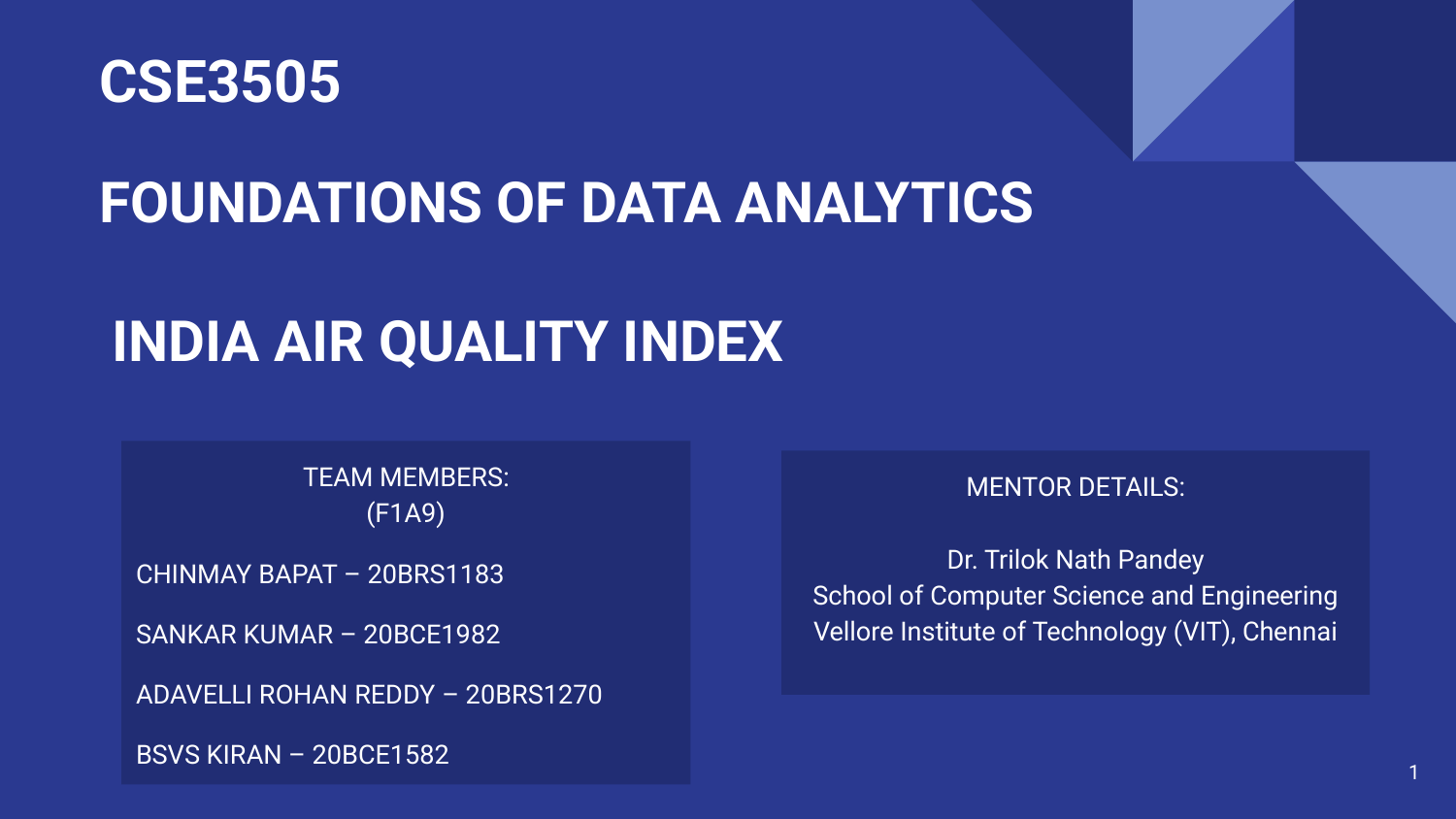

CSE3505

FOUNDATIONS OF DATA ANALYTICS
# INDIA AIR QUALITY INDEX
TEAM MEMBERS:
(F1A9)
CHINMAY BAPAT – 20BRS1183
SANKAR KUMAR – 20BCE1982
ADAVELLI ROHAN REDDY – 20BRS1270
BSVS KIRAN – 20BCE1582
MENTOR DETAILS:

Dr. Trilok Nath Pandey
School of Computer Science and Engineering
Vellore Institute of Technology (VIT), Chennai

1